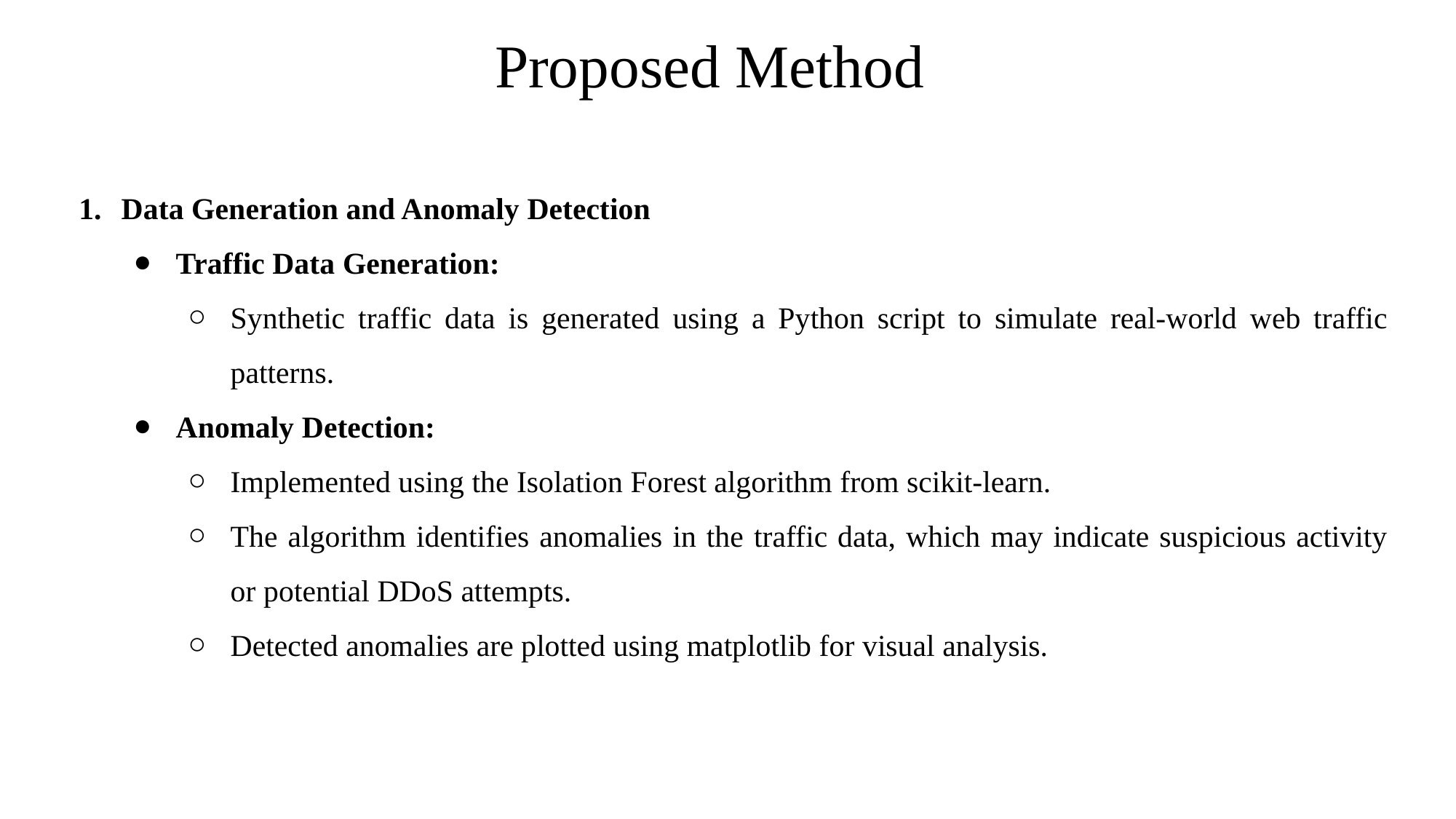

# Proposed Method
Data Generation and Anomaly Detection
Traffic Data Generation:
Synthetic traffic data is generated using a Python script to simulate real-world web traffic patterns.
Anomaly Detection:
Implemented using the Isolation Forest algorithm from scikit-learn.
The algorithm identifies anomalies in the traffic data, which may indicate suspicious activity or potential DDoS attempts.
Detected anomalies are plotted using matplotlib for visual analysis.